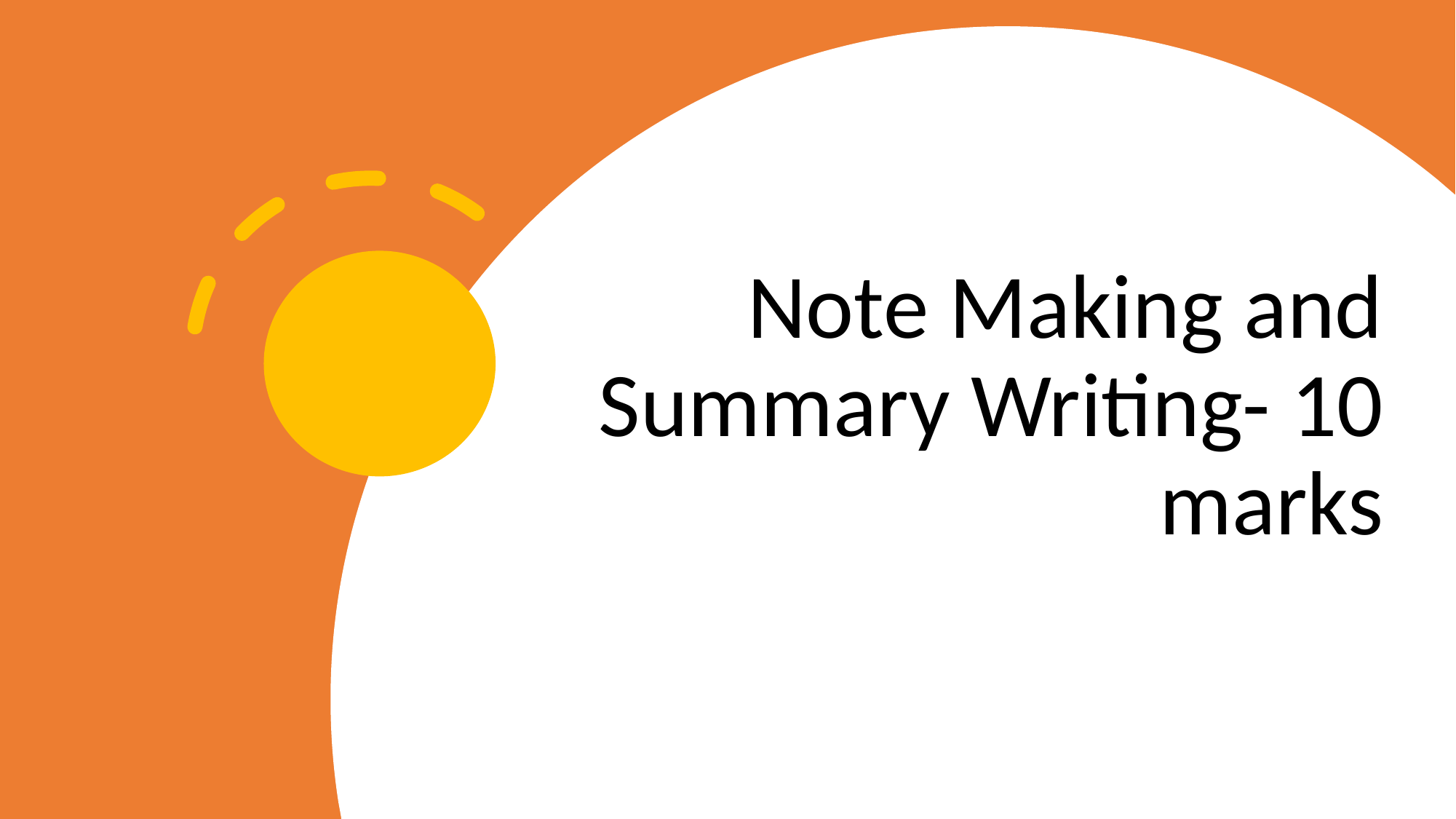

# Note Making and Summary Writing- 10 marks